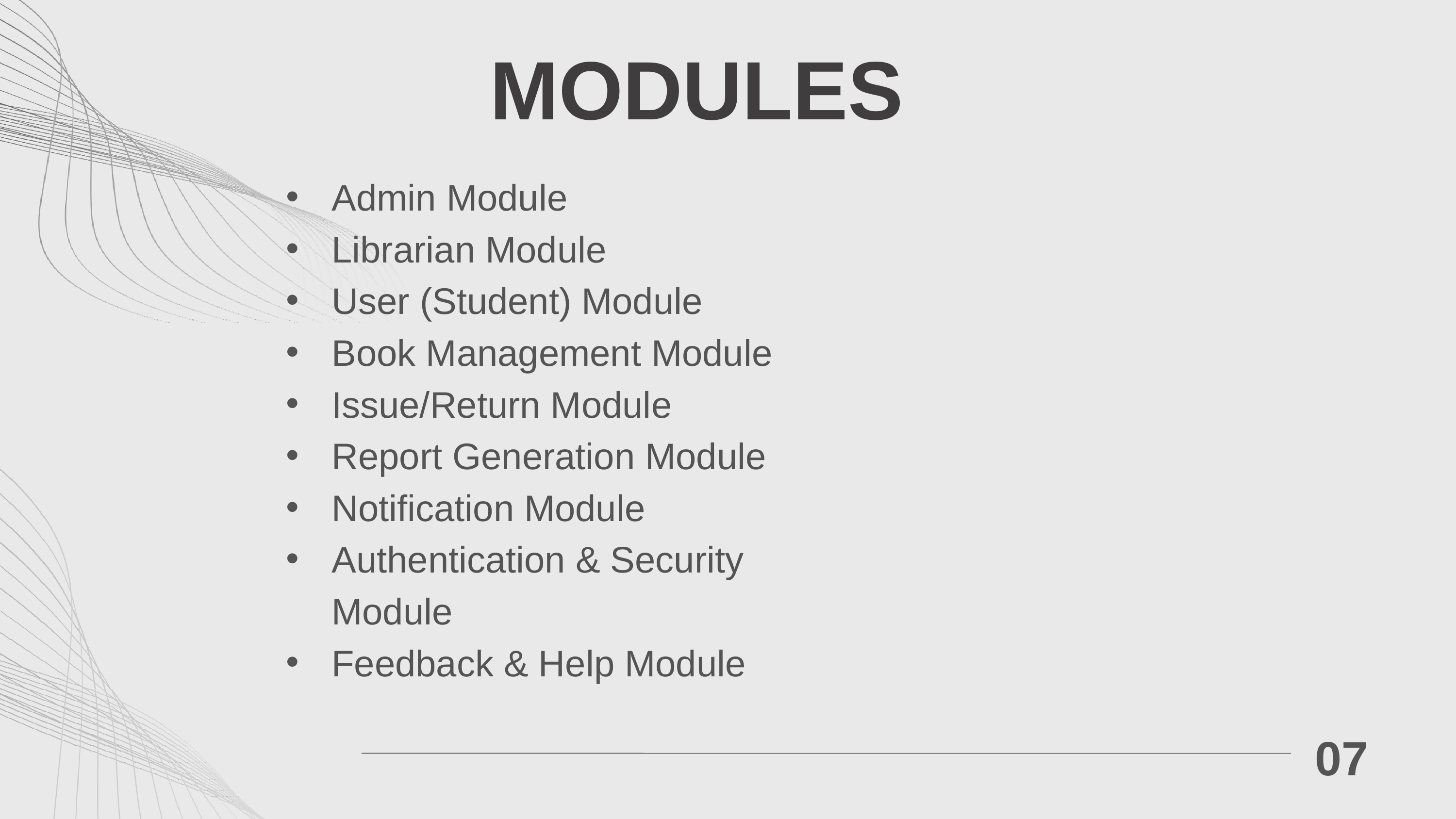

MODULES
Admin Module
Librarian Module
User (Student) Module
Book Management Module
Issue/Return Module
Report Generation Module
Notification Module
Authentication & Security Module
Feedback & Help Module

07